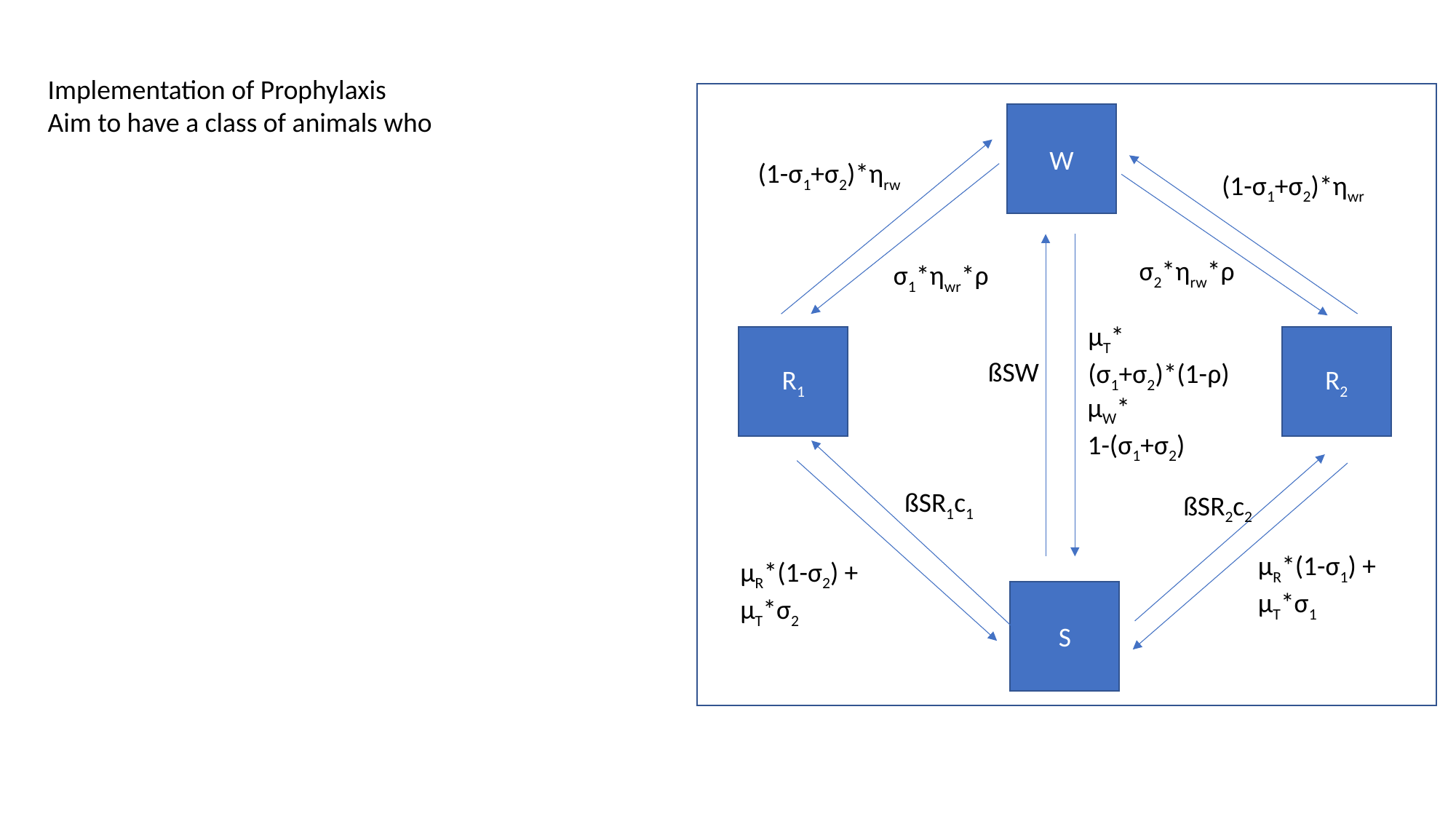

Implementation of Prophylaxis
Aim to have a class of animals who

W
(1-σ1+σ2)*ηrw
(1-σ1+σ2)*ηwr
σ2*ηrw*ρ
σ1*ηwr*ρ
µT*
(σ1+σ2)*(1-ρ)
R1
R2
ßSW
µW*
1-(σ1+σ2)
ßSR1c1
ßSR2c2
µR*(1-σ1) +
µT*σ1
µR*(1-σ2) +
µT*σ2
S